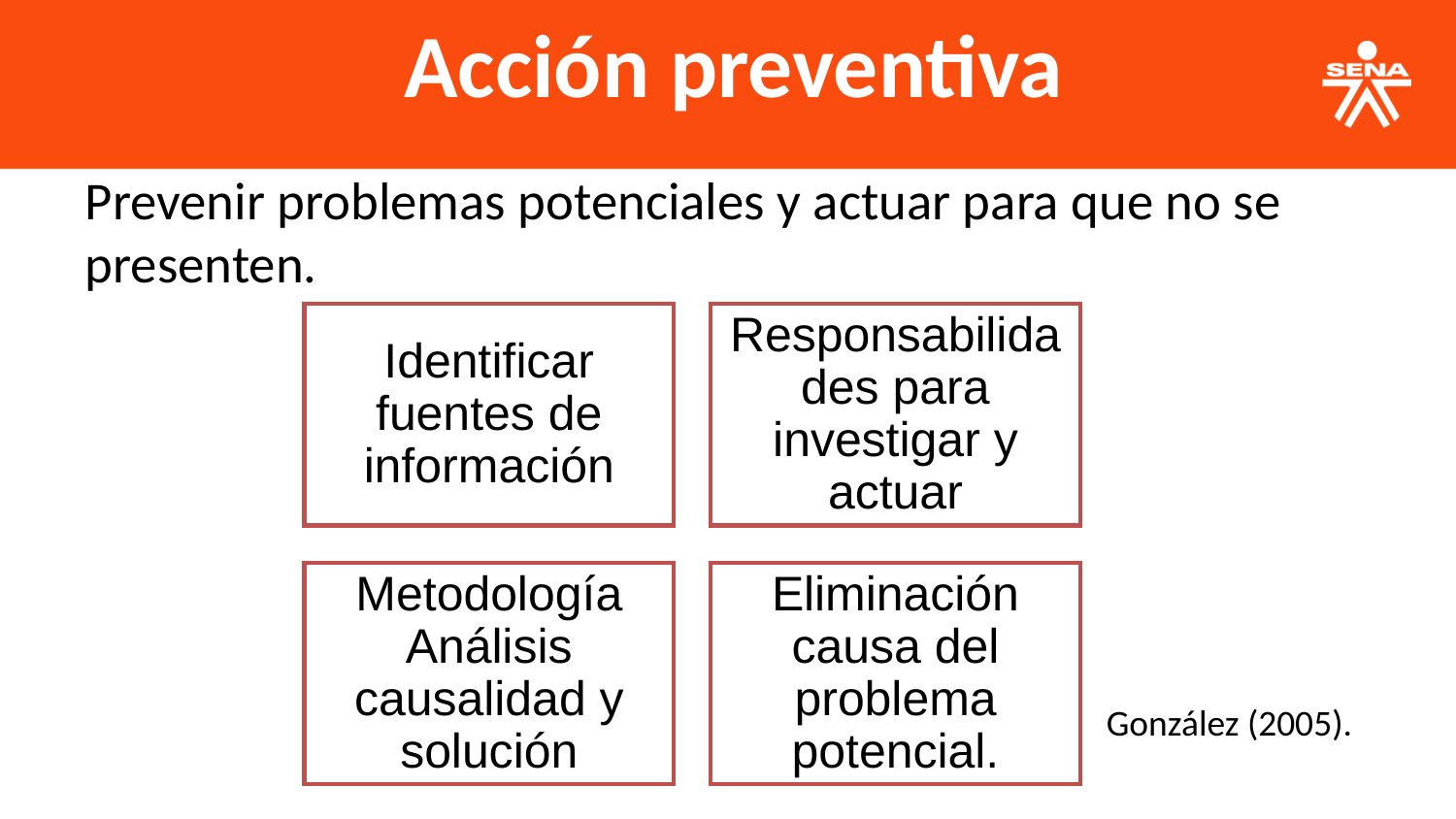

Acción preventiva
Prevenir problemas potenciales y actuar para que no se presenten.

Identificar fuentes de información
Responsabilidades para investigar y actuar
Metodología Análisis causalidad y solución
Eliminación causa del problema potencial.
González (2005).